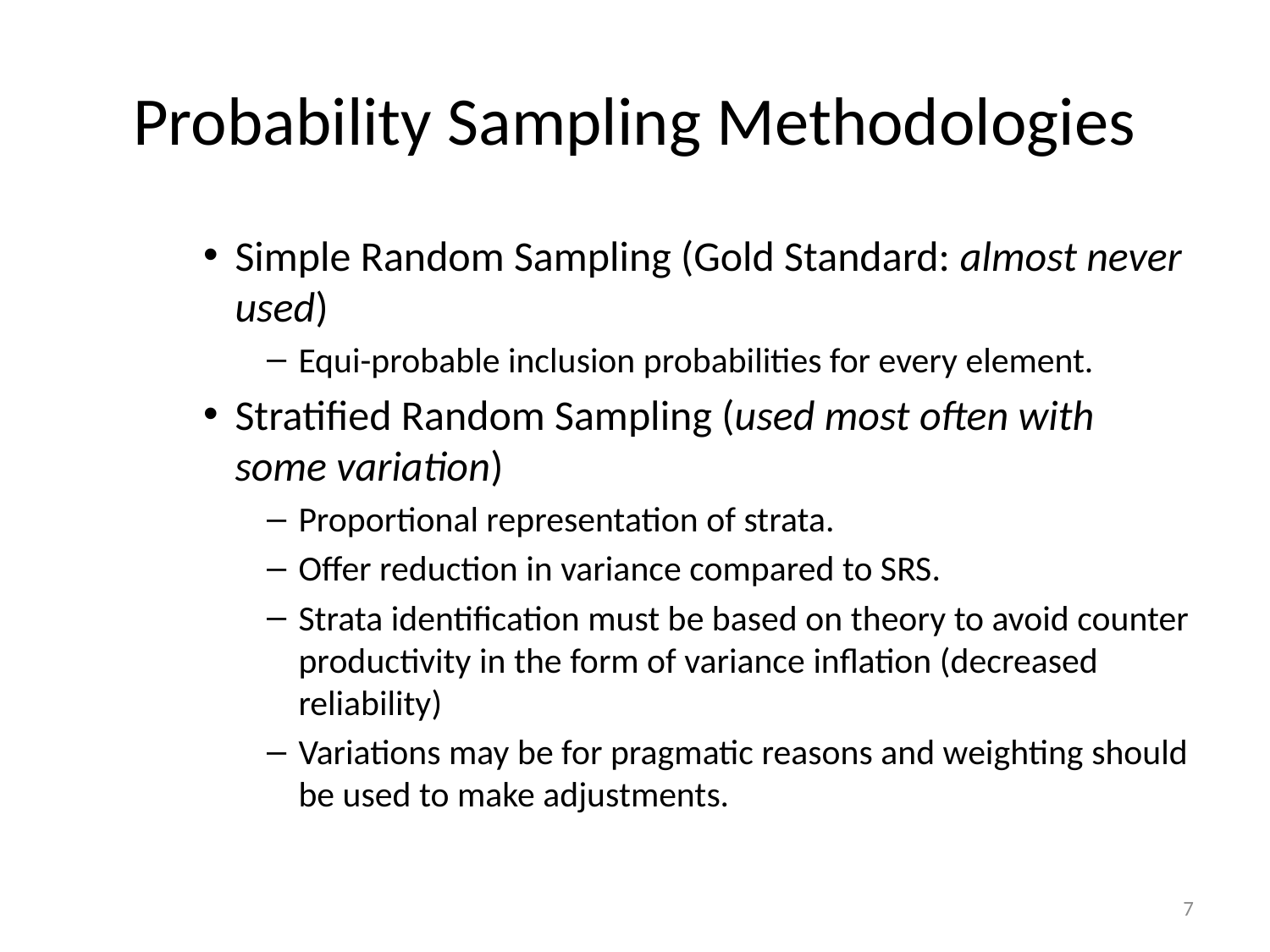

# Probability Sampling Methodologies
Simple Random Sampling (Gold Standard: almost never used)
Equi-probable inclusion probabilities for every element.
Stratified Random Sampling (used most often with some variation)
Proportional representation of strata.
Offer reduction in variance compared to SRS.
Strata identification must be based on theory to avoid counter productivity in the form of variance inflation (decreased reliability)
Variations may be for pragmatic reasons and weighting should be used to make adjustments.
7